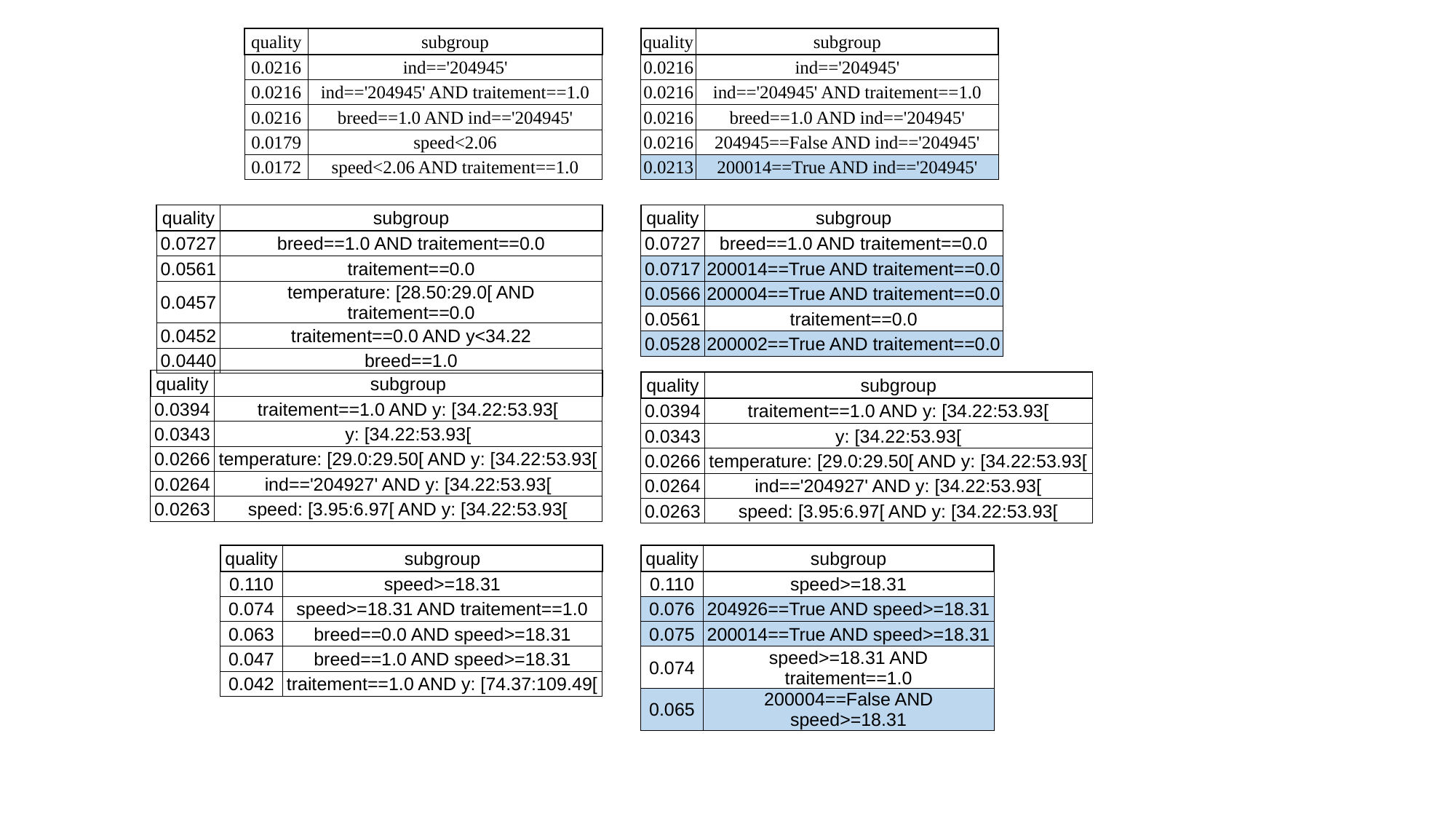

| quality | subgroup |
| --- | --- |
| 0.0216 | ind=='204945' |
| 0.0216 | ind=='204945' AND traitement==1.0 |
| 0.0216 | breed==1.0 AND ind=='204945' |
| 0.0179 | speed<2.06 |
| 0.0172 | speed<2.06 AND traitement==1.0 |
| quality | subgroup |
| --- | --- |
| 0.0216 | ind=='204945' |
| 0.0216 | ind=='204945' AND traitement==1.0 |
| 0.0216 | breed==1.0 AND ind=='204945' |
| 0.0216 | 204945==False AND ind=='204945' |
| 0.0213 | 200014==True AND ind=='204945' |
| quality | subgroup |
| --- | --- |
| 0.0727 | breed==1.0 AND traitement==0.0 |
| 0.0561 | traitement==0.0 |
| 0.0457 | temperature: [28.50:29.0[ AND traitement==0.0 |
| 0.0452 | traitement==0.0 AND y<34.22 |
| 0.0440 | breed==1.0 |
| quality | subgroup |
| --- | --- |
| 0.0727 | breed==1.0 AND traitement==0.0 |
| 0.0717 | 200014==True AND traitement==0.0 |
| 0.0566 | 200004==True AND traitement==0.0 |
| 0.0561 | traitement==0.0 |
| 0.0528 | 200002==True AND traitement==0.0 |
| quality | subgroup |
| --- | --- |
| 0.0394 | traitement==1.0 AND y: [34.22:53.93[ |
| 0.0343 | y: [34.22:53.93[ |
| 0.0266 | temperature: [29.0:29.50[ AND y: [34.22:53.93[ |
| 0.0264 | ind=='204927' AND y: [34.22:53.93[ |
| 0.0263 | speed: [3.95:6.97[ AND y: [34.22:53.93[ |
| quality | subgroup |
| --- | --- |
| 0.0394 | traitement==1.0 AND y: [34.22:53.93[ |
| 0.0343 | y: [34.22:53.93[ |
| 0.0266 | temperature: [29.0:29.50[ AND y: [34.22:53.93[ |
| 0.0264 | ind=='204927' AND y: [34.22:53.93[ |
| 0.0263 | speed: [3.95:6.97[ AND y: [34.22:53.93[ |
| quality | subgroup |
| --- | --- |
| 0.110 | speed>=18.31 |
| 0.074 | speed>=18.31 AND traitement==1.0 |
| 0.063 | breed==0.0 AND speed>=18.31 |
| 0.047 | breed==1.0 AND speed>=18.31 |
| 0.042 | traitement==1.0 AND y: [74.37:109.49[ |
| quality | subgroup |
| --- | --- |
| 0.110 | speed>=18.31 |
| 0.076 | 204926==True AND speed>=18.31 |
| 0.075 | 200014==True AND speed>=18.31 |
| 0.074 | speed>=18.31 AND traitement==1.0 |
| 0.065 | 200004==False AND speed>=18.31 |